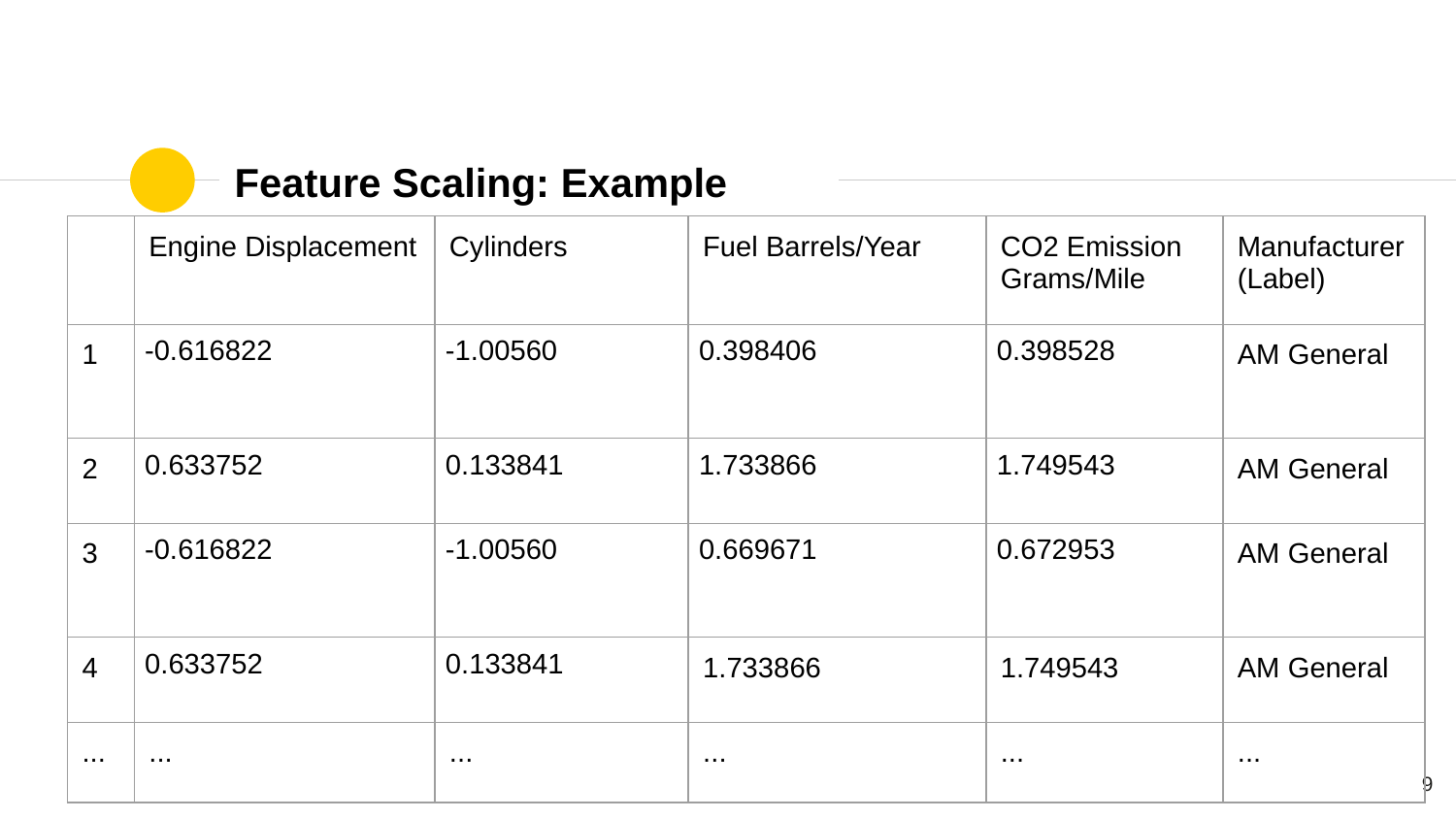

# Feature Scaling: Example
|  | Engine Displacement | Cylinders | Fuel Barrels/Year | CO2 Emission Grams/Mile | Manufacturer (Label) |
| --- | --- | --- | --- | --- | --- |
| 1 | -0.616822 | -1.00560 | 0.398406 | 0.398528 | AM General |
| 2 | 0.633752 | 0.133841 | 1.733866 | 1.749543 | AM General |
| 3 | -0.616822 | -1.00560 | 0.669671 | 0.672953 | AM General |
| 4 | 0.633752 | 0.133841 | 1.733866 | 1.749543 | AM General |
| ... | ... | ... | ... | ... | ... |
9